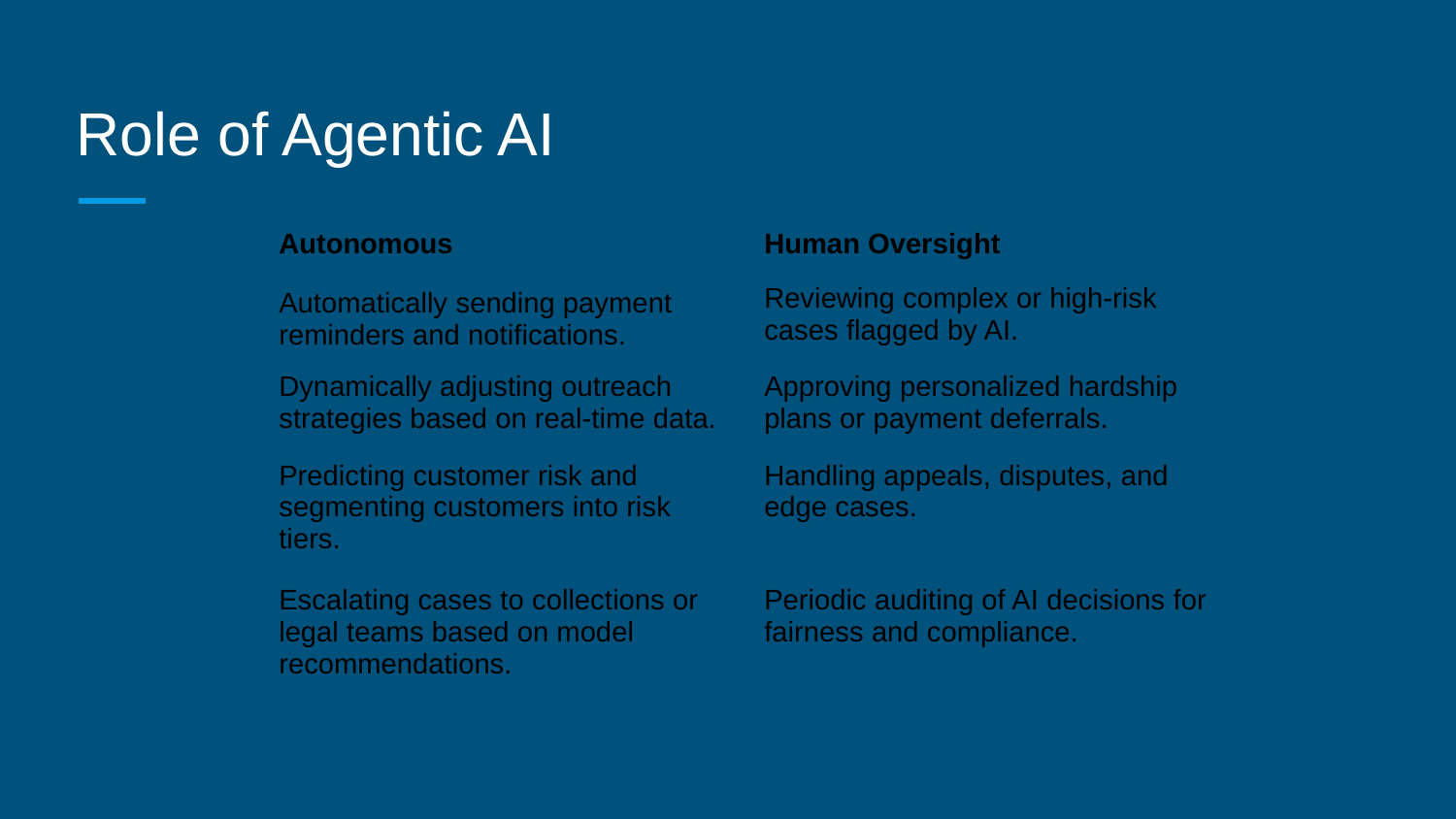

# Role of Agentic AI

| Autonomous | Human Oversight |
| --- | --- |
| Automatically sending payment reminders and notifications. | Reviewing complex or high-risk cases flagged by AI. |
| Dynamically adjusting outreach strategies based on real-time data. | Approving personalized hardship plans or payment deferrals. |
| Predicting customer risk and segmenting customers into risk tiers. | Handling appeals, disputes, and edge cases. |
| Escalating cases to collections or legal teams based on model recommendations. | Periodic auditing of AI decisions for fairness and compliance. |